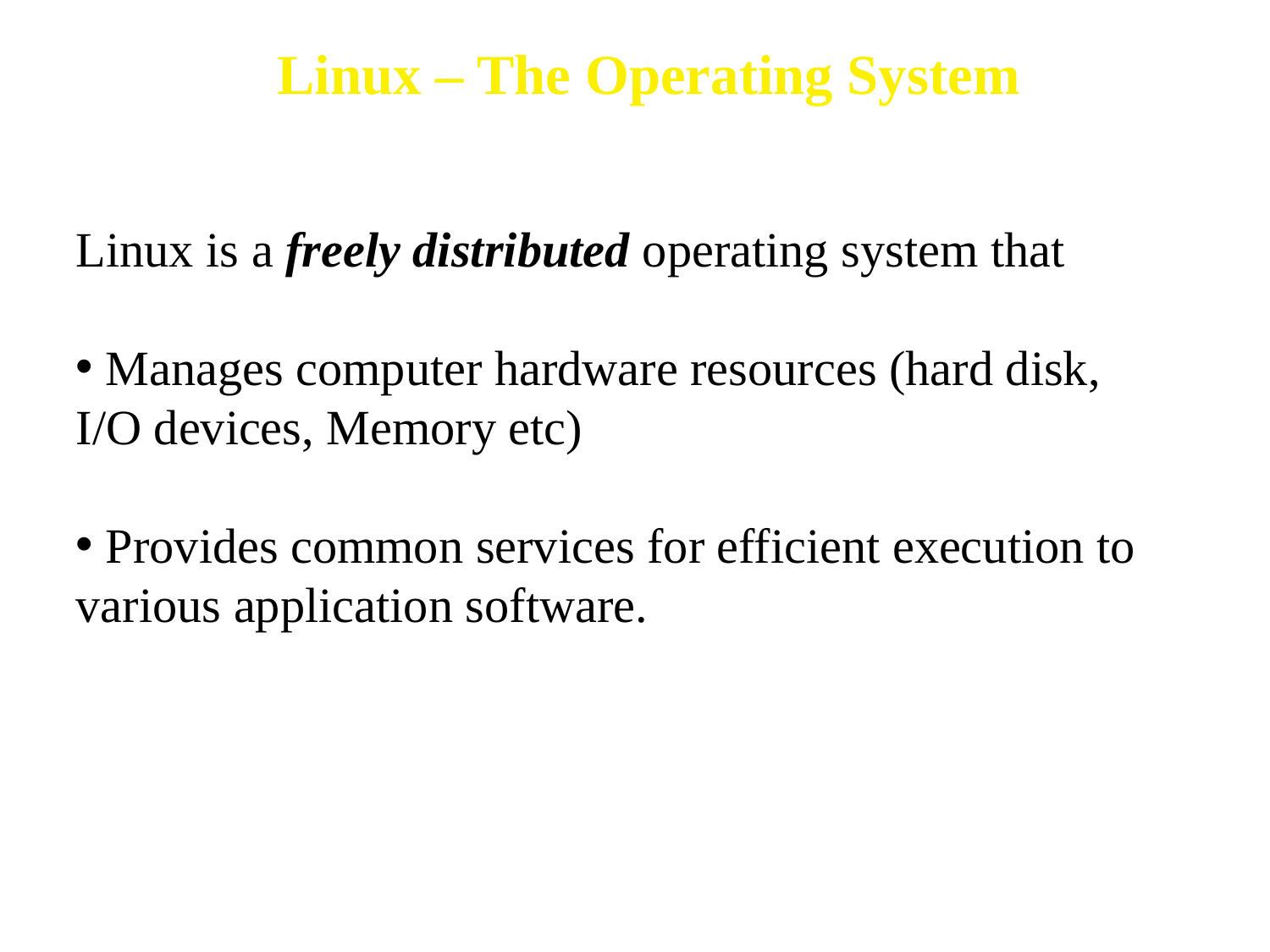

Linux – The Operating System
Linux is a freely distributed operating system that

 Manages computer hardware resources (hard disk, I/O devices, Memory etc)

 Provides common services for efficient execution to various application software.